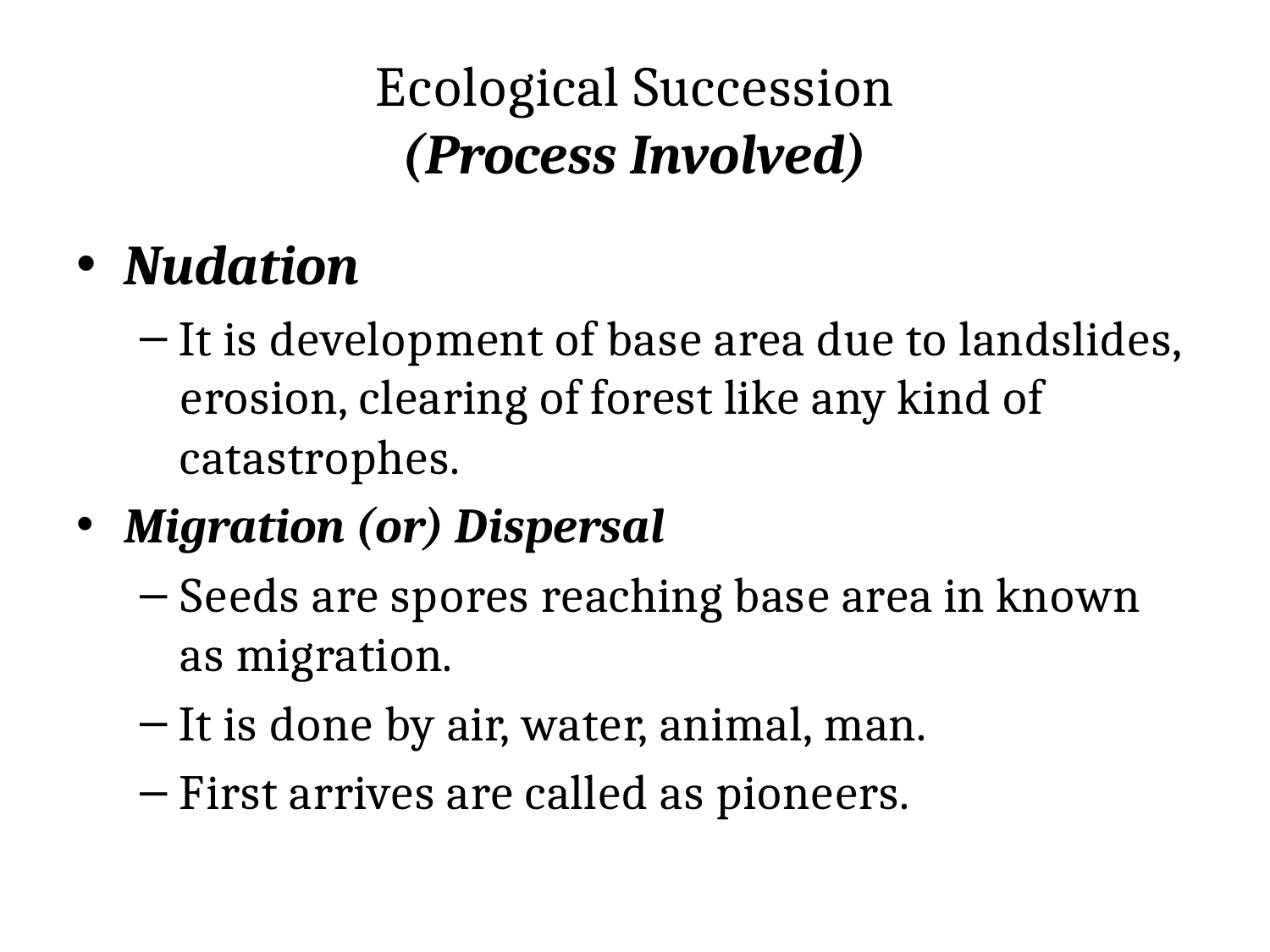

# Ecological Succession (Process Involved)
Nudation
It is development of base area due to landslides, erosion, clearing of forest like any kind of catastrophes.
Migration (or) Dispersal
Seeds are spores reaching base area in known as migration.
It is done by air, water, animal, man.
First arrives are called as pioneers.